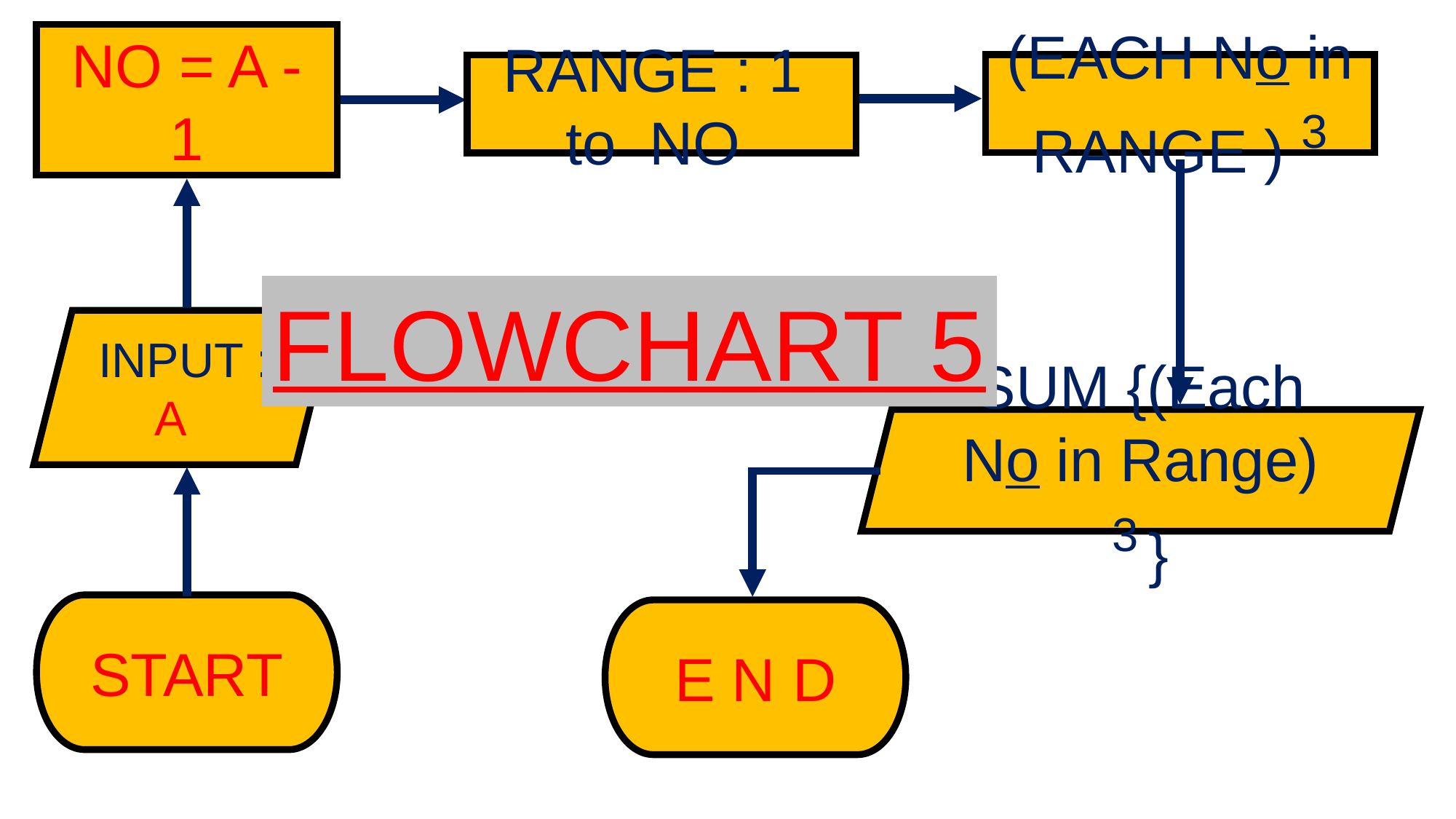

NO = A - 1
(EACH No in RANGE ) 3

RANGE : 1  to  NO

FLOWCHART 5
INPUT : A
SUM {(Each No in Range) 3 }
START
E N D